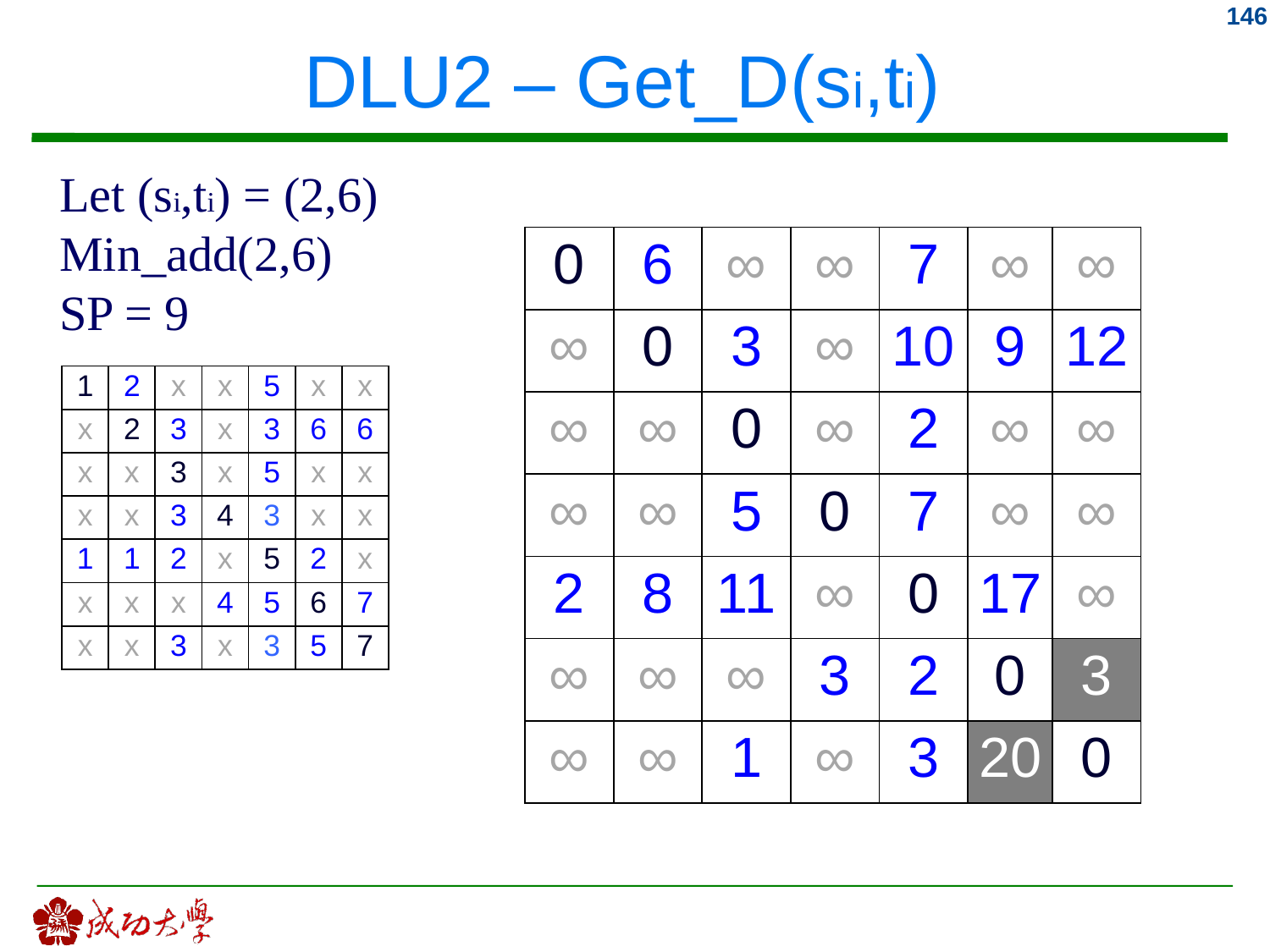

# DLU2 – Get_D(si,ti)
Let (si,ti) = (2,6)
Min_add(2,6)
SP = 9
| 0 | 6 | ∞ | ∞ | 7 | ∞ | ∞ |
| --- | --- | --- | --- | --- | --- | --- |
| ∞ | 0 | 3 | ∞ | 10 | 9 | 12 |
| ∞ | ∞ | 0 | ∞ | 2 | ∞ | ∞ |
| ∞ | ∞ | 5 | 0 | 7 | ∞ | ∞ |
| 2 | 8 | 11 | ∞ | 0 | 17 | ∞ |
| ∞ | ∞ | ∞ | 3 | 2 | 0 | 3 |
| ∞ | ∞ | 1 | ∞ | 3 | 20 | 0 |
| 1 | 2 | x | x | 5 | x | x |
| --- | --- | --- | --- | --- | --- | --- |
| x | 2 | 3 | x | 3 | 6 | 6 |
| x | x | 3 | x | 5 | x | x |
| x | x | 3 | 4 | 3 | x | x |
| 1 | 1 | 2 | x | 5 | 2 | x |
| x | x | x | 4 | 5 | 6 | 7 |
| x | x | 3 | x | 3 | 5 | 7 |